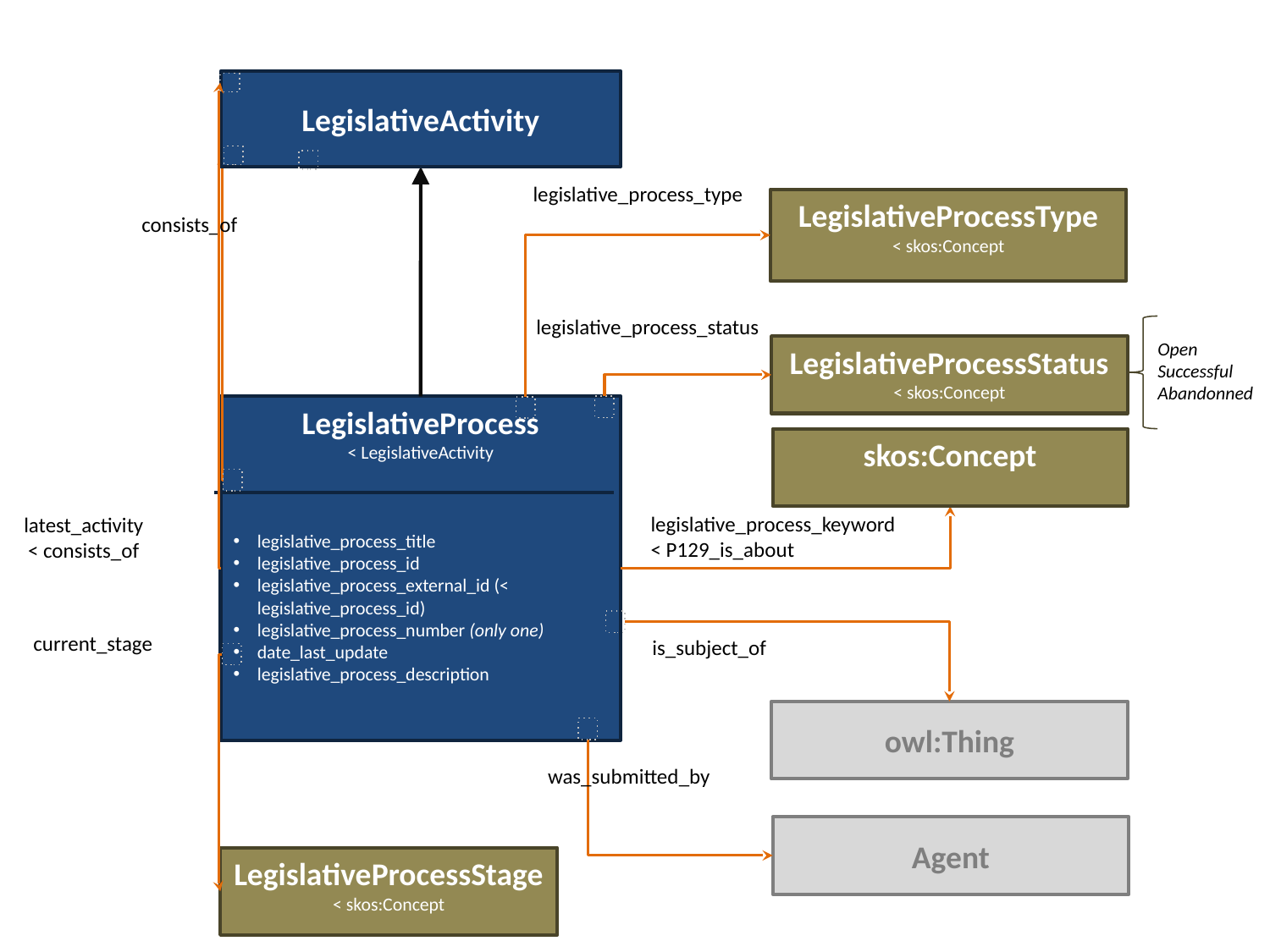

LegislativeActivity

legislative_process_type
LegislativeProcessType
< skos:Concept

consists_of
legislative_process_status

Open
Successful
Abandonned
LegislativeProcessStatus
< skos:Concept

LegislativeProcess
< LegislativeActivity

legislative_process_title
legislative_process_id
legislative_process_external_id (< legislative_process_id)
legislative_process_number (only one)
date_last_update
legislative_process_description

skos:Concept

legislative_process_keyword
< P129_is_about
latest_activity
< consists_of

current_stage
is_subject_of

owl:Thing

was_submitted_by
Agent
LegislativeProcessStage
< skos:Concept